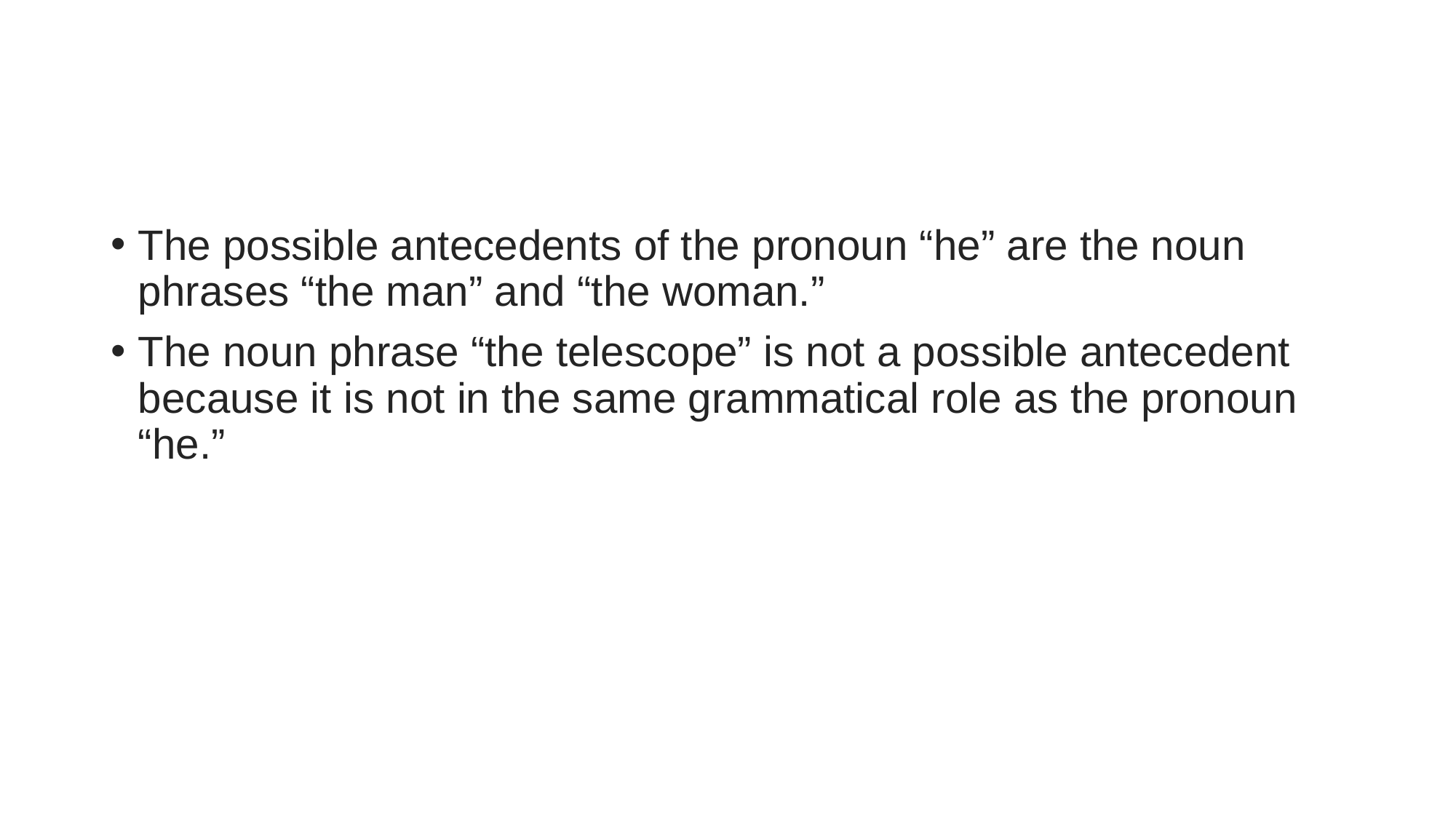

#
The possible antecedents of the pronoun “he” are the noun phrases “the man” and “the woman.”
The noun phrase “the telescope” is not a possible antecedent because it is not in the same grammatical role as the pronoun “he.”